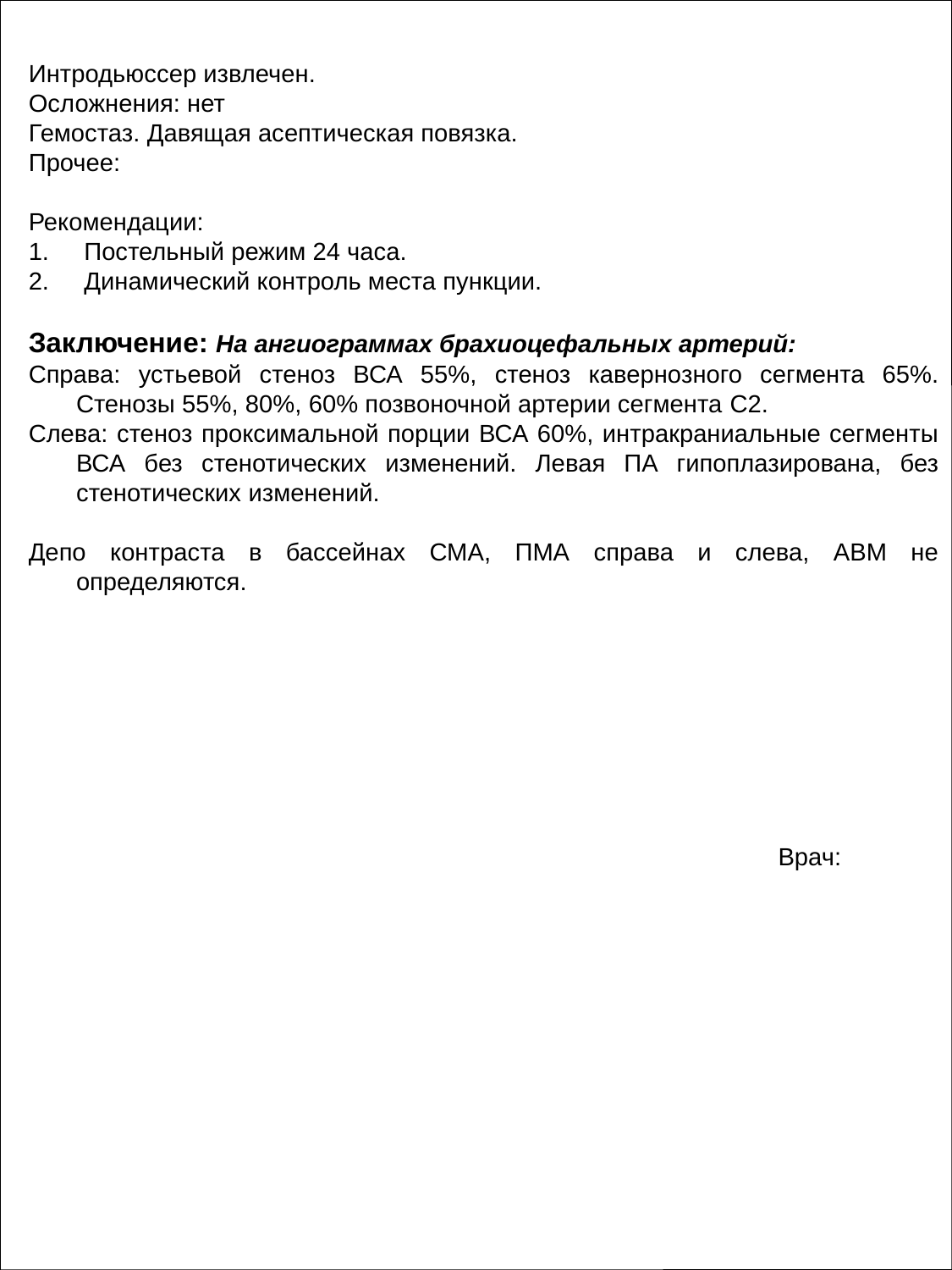

Интродьюссер извлечен.
Осложнения: нет
Гемостаз. Давящая асептическая повязка.
Прочее:

Рекомендации:
1.     Постельный режим 24 часа.
2.     Динамический контроль места пункции.

Заключение: На ангиограммах брахиоцефальных артерий:
Справа: устьевой стеноз ВСА 55%, стеноз кавернозного сегмента 65%. Стенозы 55%, 80%, 60% позвоночной артерии сегмента C2.
Слева: стеноз проксимальной порции ВСА 60%, интракраниальные сегменты ВСА без стенотических изменений. Левая ПА гипоплазирована, без стенотических изменений.
Депо контраста в бассейнах СМА, ПМА справа и слева, АВМ не определяются.

Врач: